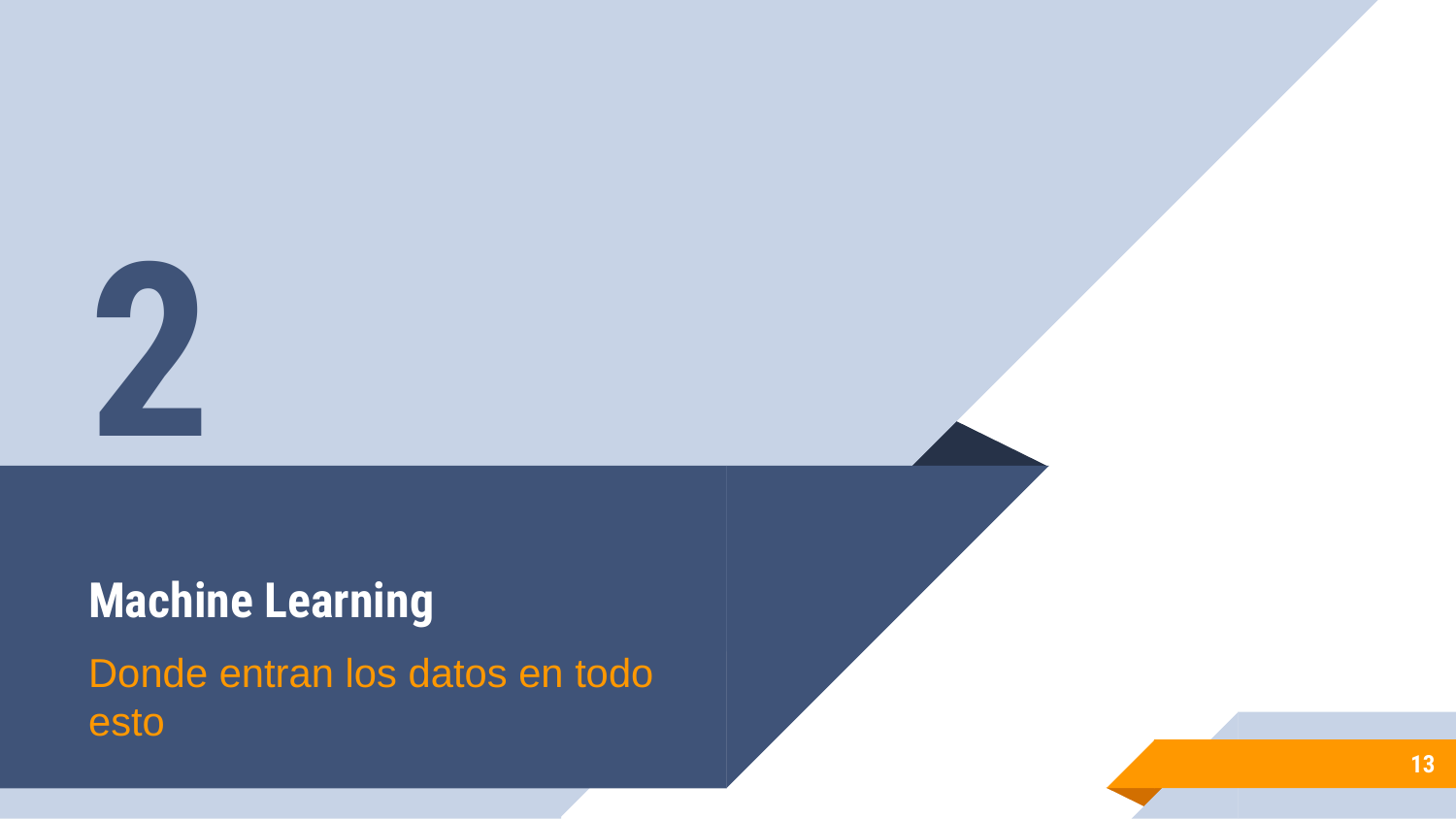

2
# Machine Learning
Donde entran los datos en todo esto
13